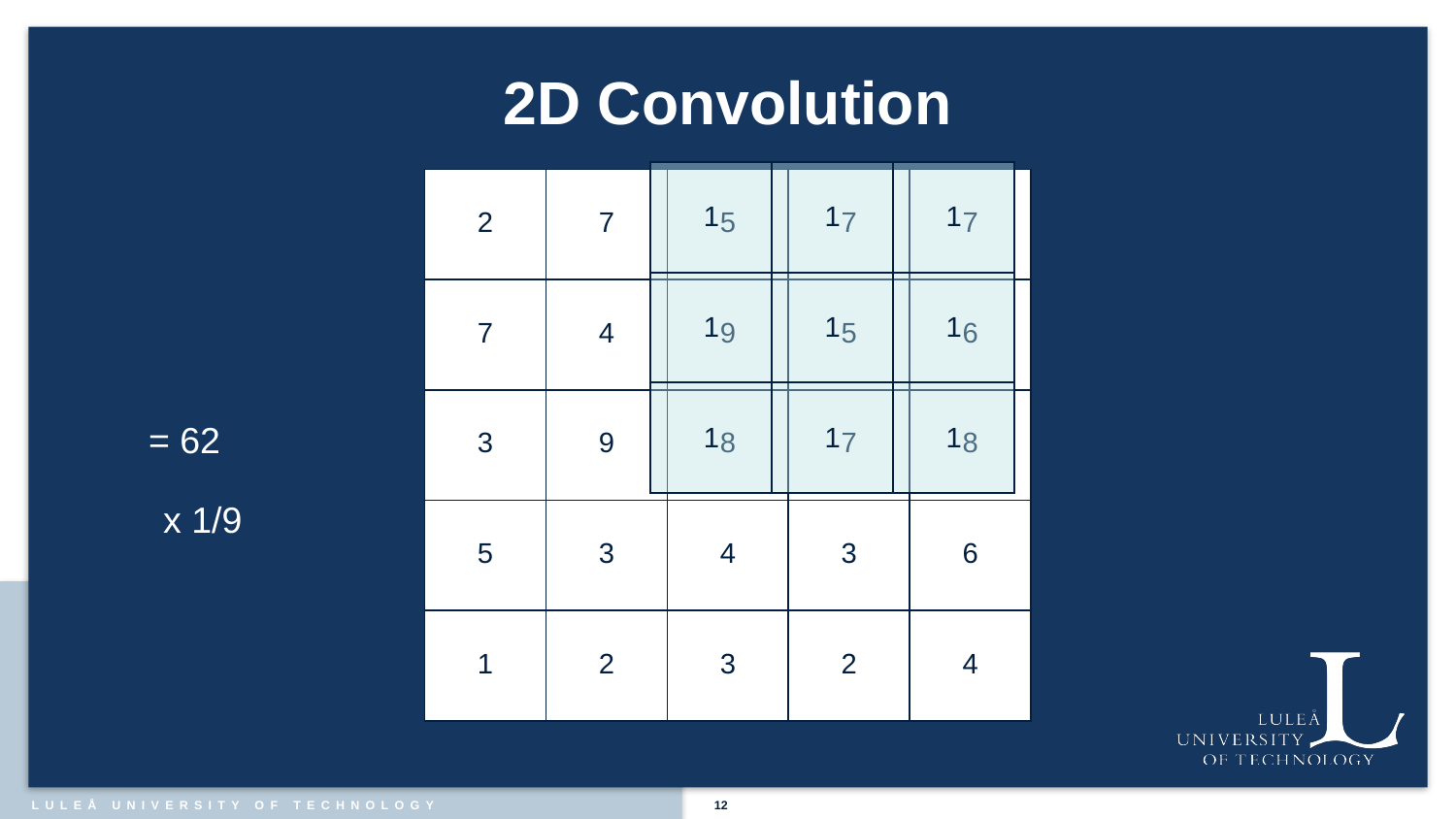

# 2D Convolution
| 1 | 1 | 1 |
| --- | --- | --- |
| 1 | 1 | 1 |
| 1 | 1 | 1 |
| 2 | 7 | 5 | 7 | 7 |
| --- | --- | --- | --- | --- |
| 7 | 4 | 9 | 5 | 6 |
| 3 | 9 | 8 | 7 | 8 |
| 5 | 3 | 4 | 3 | 6 |
| 1 | 2 | 3 | 2 | 4 |
= 62
x 1/9